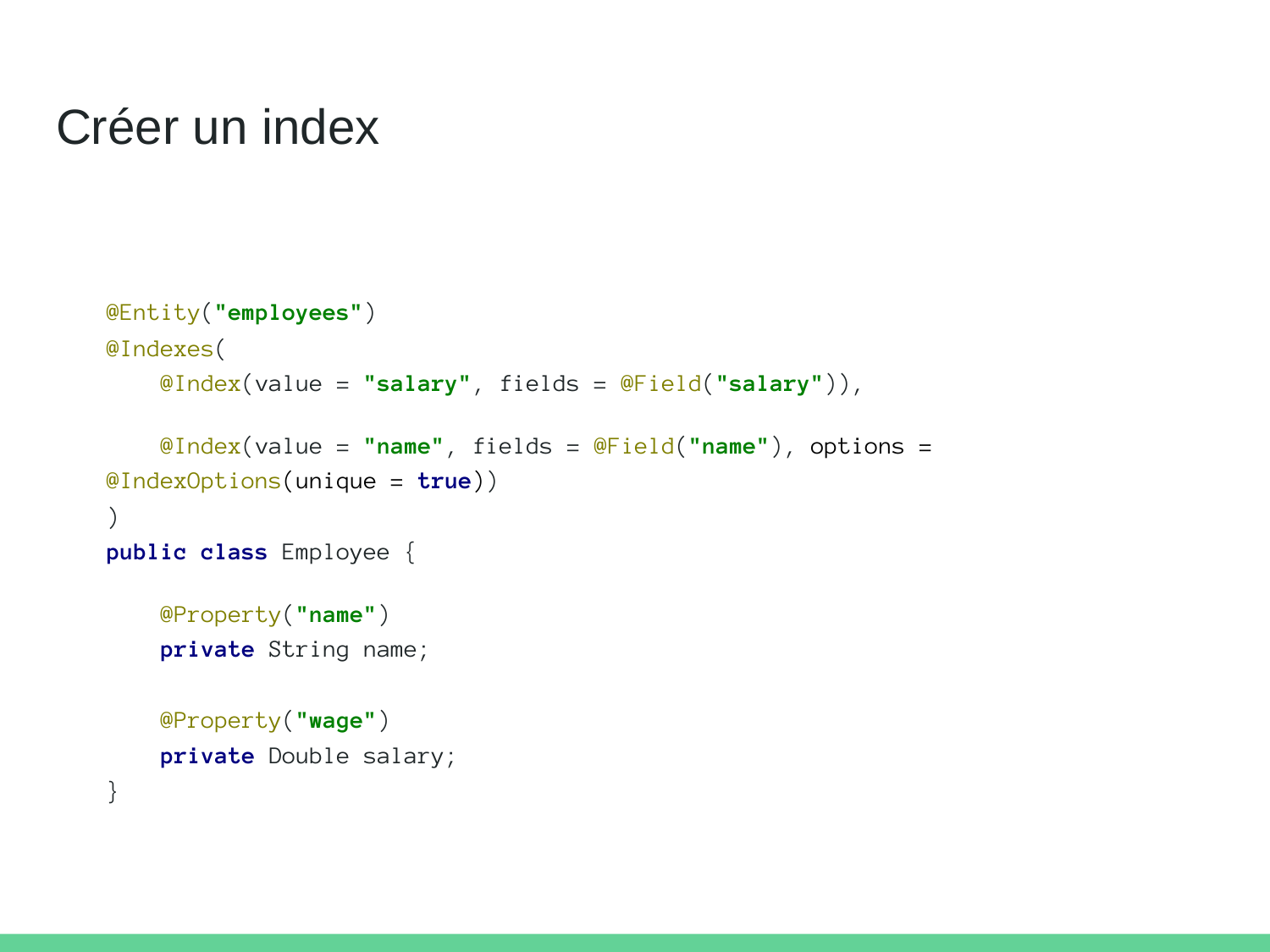

# Créer un index
@Entity("employees")
@Indexes(
    @Index(value = "salary", fields = @Field("salary")),
    @Index(value = "name", fields = @Field("name"), options = @IndexOptions(unique = true))
)
public class Employee {
    @Property("name")
    private String name;
    @Property("wage")
    private Double salary;
}